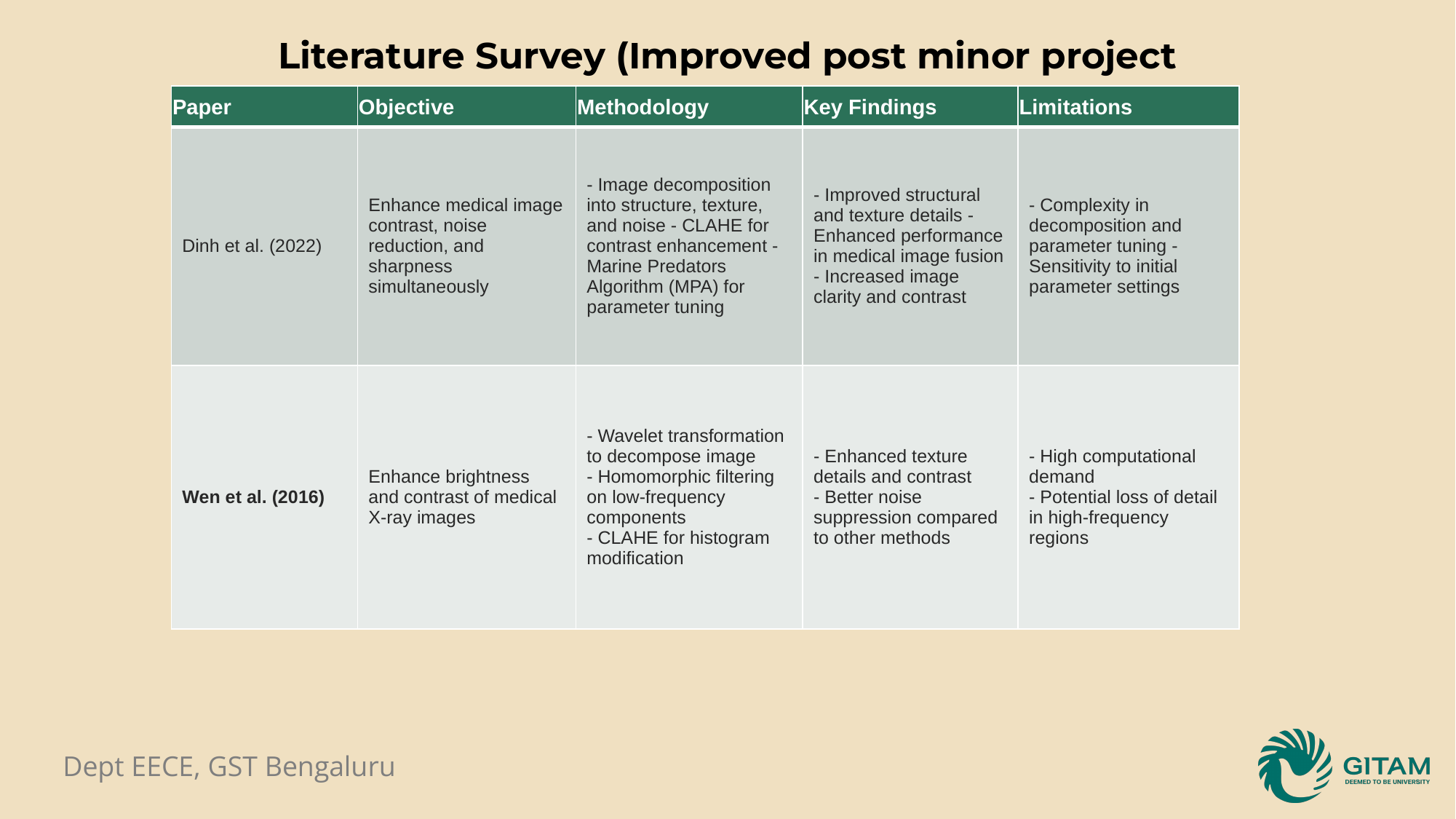

Literature Survey (Improved post minor project
| Paper | Objective | Methodology | Key Findings | Limitations |
| --- | --- | --- | --- | --- |
| Dinh et al. (2022) | Enhance medical image contrast, noise reduction, and sharpness simultaneously | - Image decomposition into structure, texture, and noise - CLAHE for contrast enhancement - Marine Predators Algorithm (MPA) for parameter tuning | - Improved structural and texture details - Enhanced performance in medical image fusion - Increased image clarity and contrast | - Complexity in decomposition and parameter tuning - Sensitivity to initial parameter settings |
| Wen et al. (2016) | Enhance brightness and contrast of medical X-ray images | - Wavelet transformation to decompose image - Homomorphic filtering on low-frequency components - CLAHE for histogram modification | - Enhanced texture details and contrast - Better noise suppression compared to other methods | - High computational demand - Potential loss of detail in high-frequency regions |